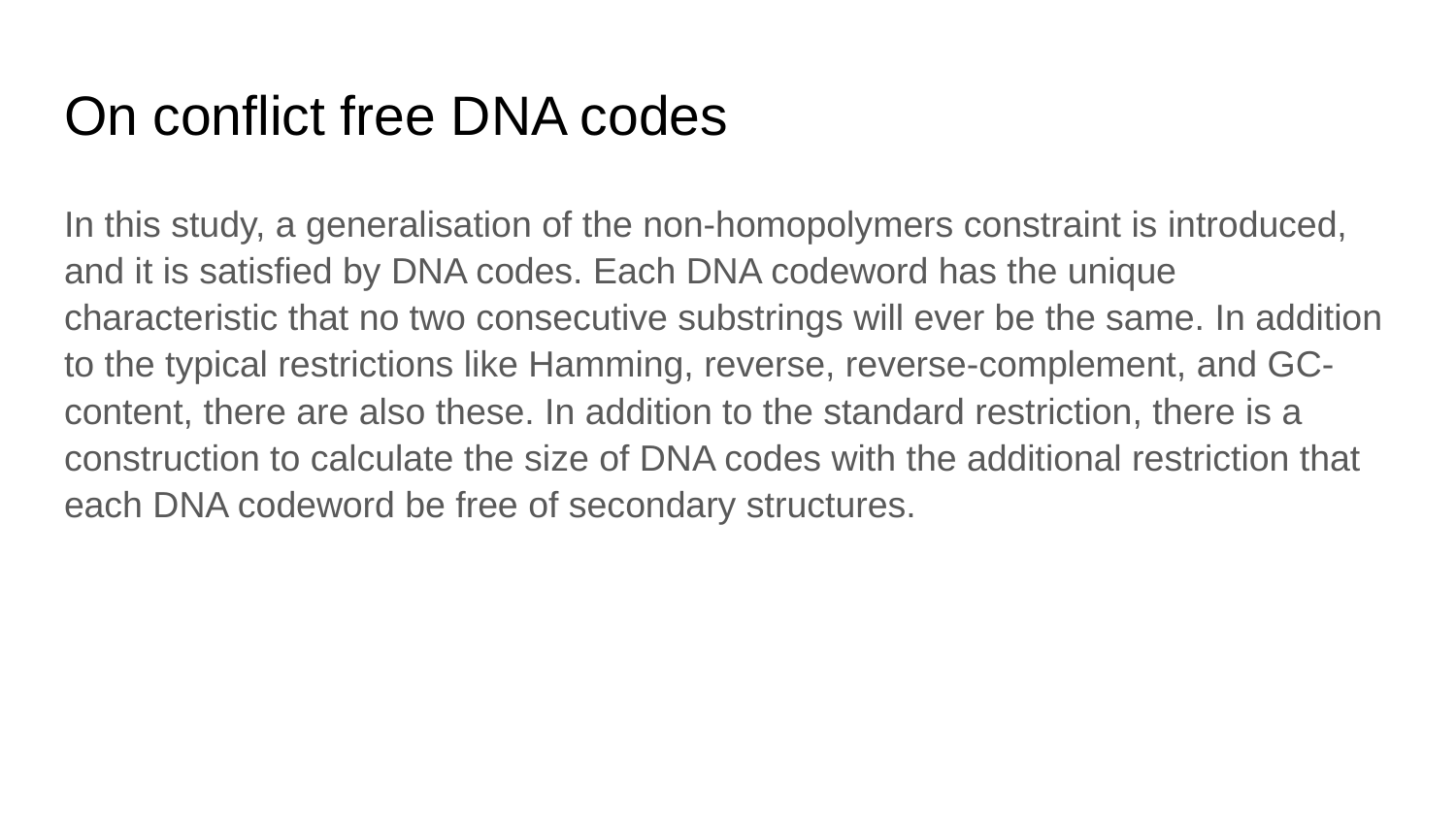

# On conflict free DNA codes
In this study, a generalisation of the non-homopolymers constraint is introduced, and it is satisfied by DNA codes. Each DNA codeword has the unique characteristic that no two consecutive substrings will ever be the same. In addition to the typical restrictions like Hamming, reverse, reverse-complement, and GC-content, there are also these. In addition to the standard restriction, there is a construction to calculate the size of DNA codes with the additional restriction that each DNA codeword be free of secondary structures.